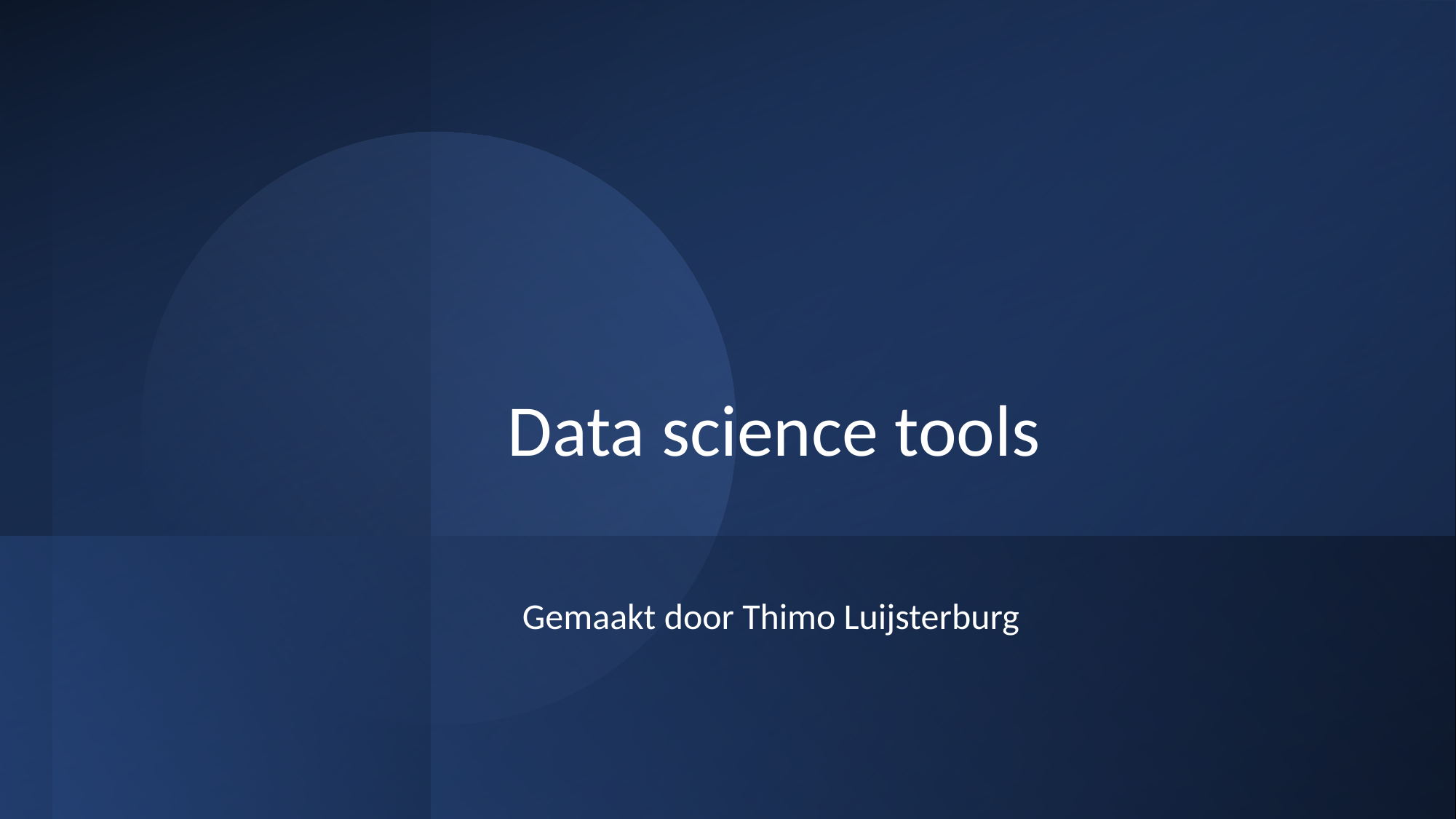

# Data science tools

Gemaakt door Thimo Luijsterburg